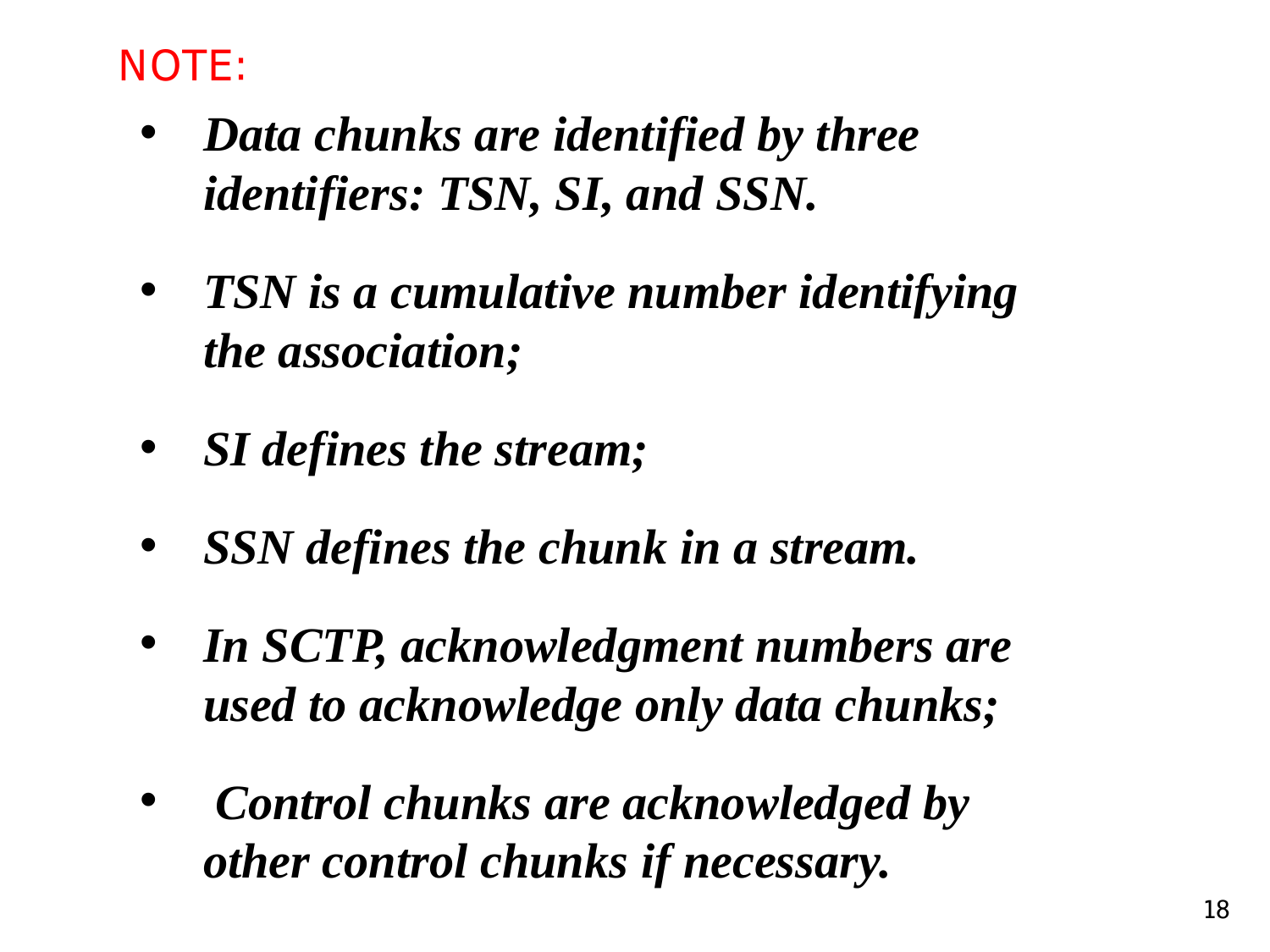

NOTE:
Data chunks are identified by three identifiers: TSN, SI, and SSN.
TSN is a cumulative number identifying the association;
SI defines the stream;
SSN defines the chunk in a stream.
In SCTP, acknowledgment numbers are used to acknowledge only data chunks;
 Control chunks are acknowledged by other control chunks if necessary.

18